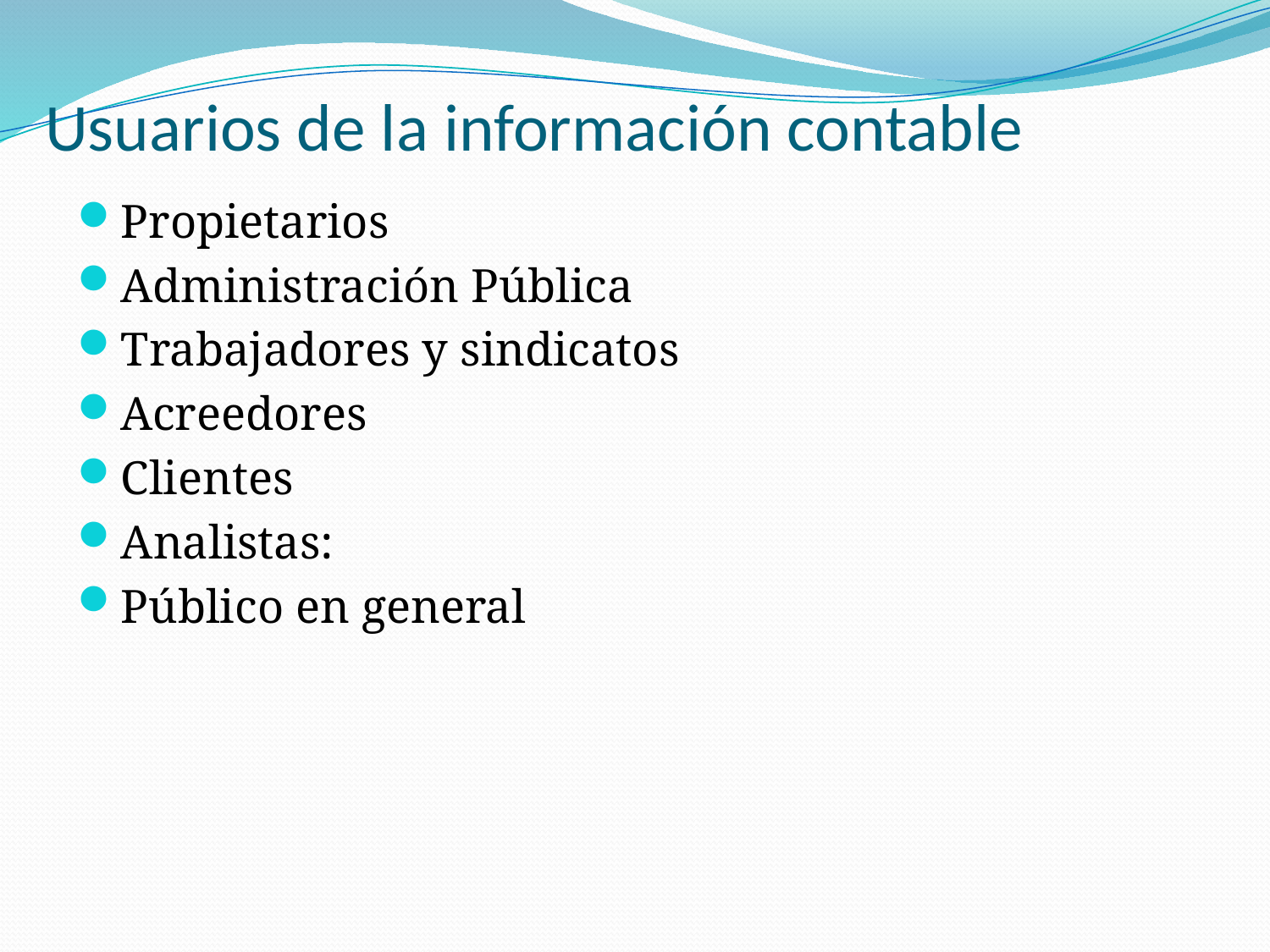

# Usuarios de la información contable
Propietarios
Administración Pública
Trabajadores y sindicatos
Acreedores
Clientes
Analistas:
Público en general